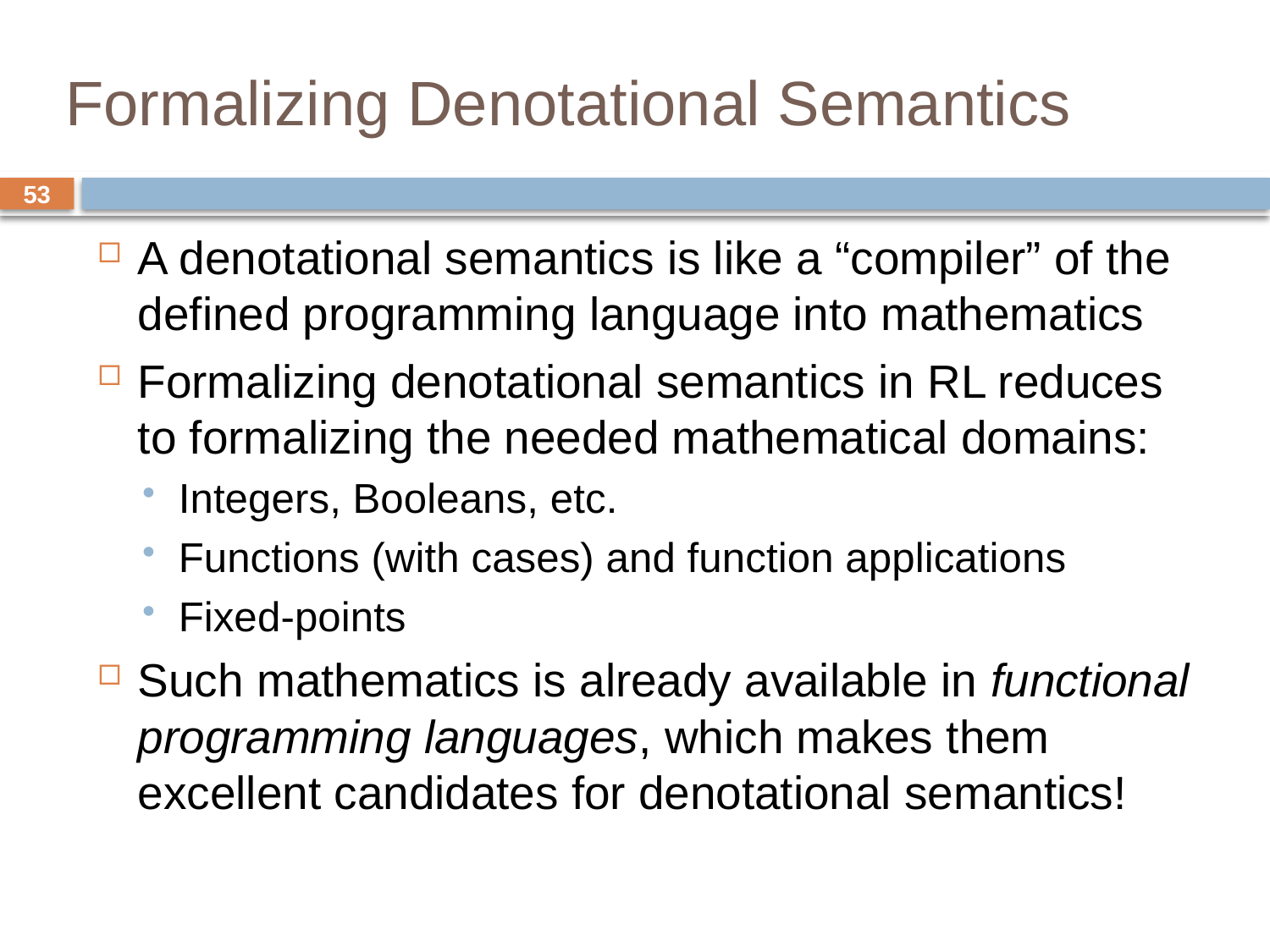

# Formalizing Denotational Semantics
53
A denotational semantics is like a “compiler” of the defined programming language into mathematics
Formalizing denotational semantics in RL reduces to formalizing the needed mathematical domains:
Integers, Booleans, etc.
Functions (with cases) and function applications
Fixed-points
Such mathematics is already available in functional programming languages, which makes them excellent candidates for denotational semantics!